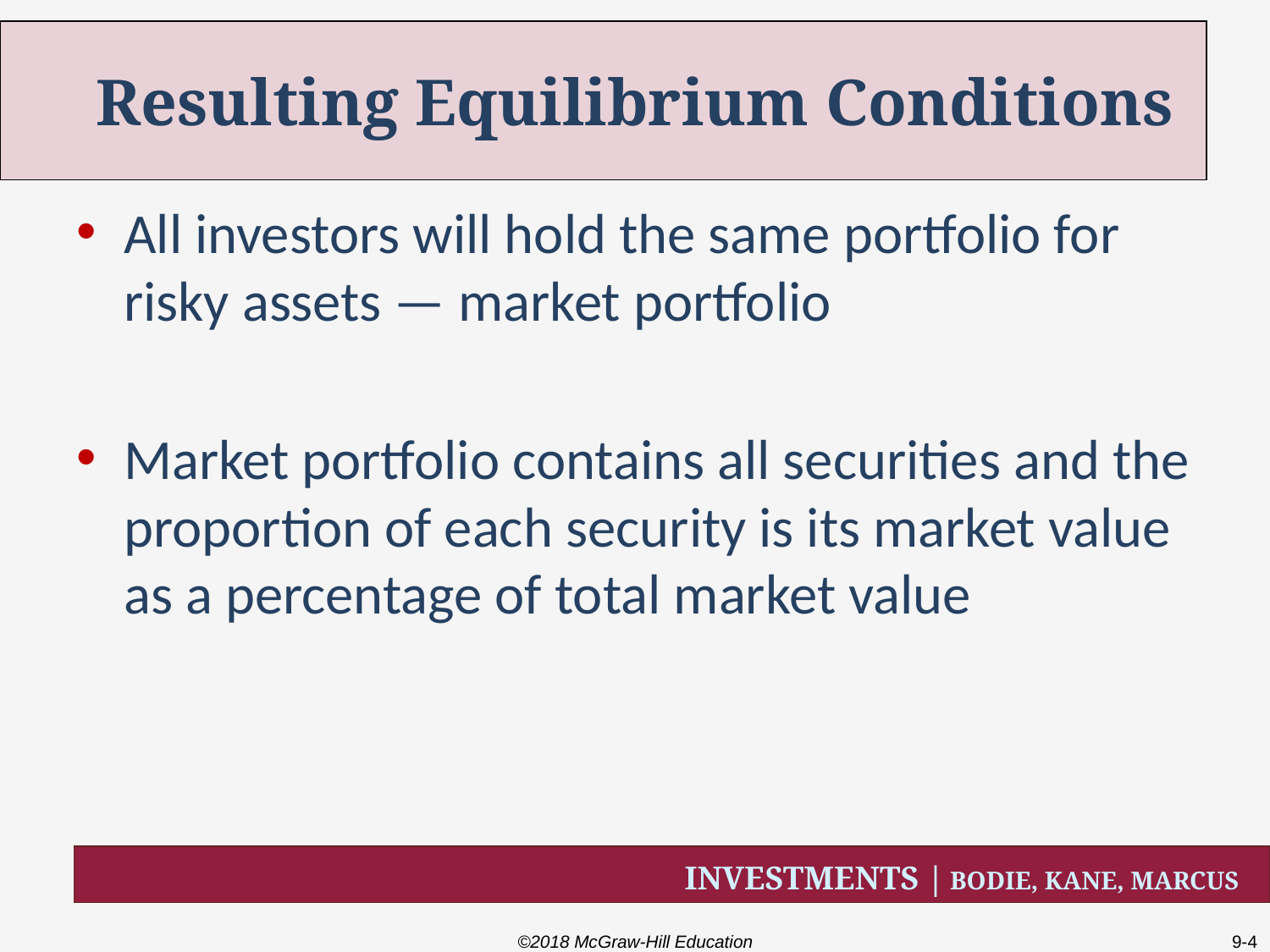

# Resulting Equilibrium Conditions
All investors will hold the same portfolio for risky assets — market portfolio

Market portfolio contains all securities and the proportion of each security is its market value as a percentage of total market value
©2018 McGraw-Hill Education
9-4